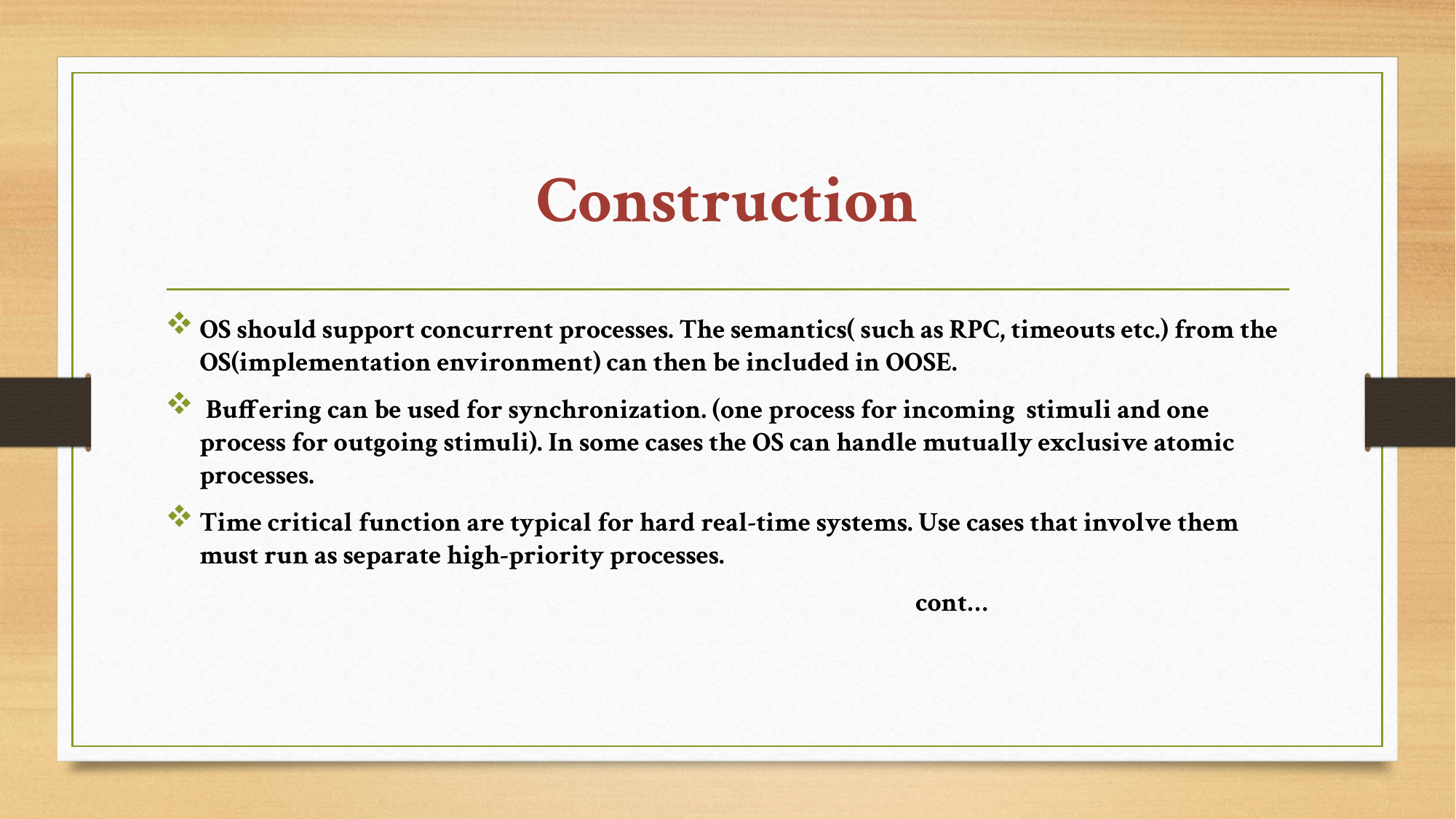

# Construction
OS should support concurrent processes. The semantics( such as RPC, timeouts etc.) from the OS(implementation environment) can then be included in OOSE.
 Buffering can be used for synchronization. (one process for incoming  stimuli and one process for outgoing stimuli). In some cases the OS can handle mutually exclusive atomic processes.
Time critical function are typical for hard real-time systems. Use cases that involve them must run as separate high-priority processes.
                                                                                                                                     cont…